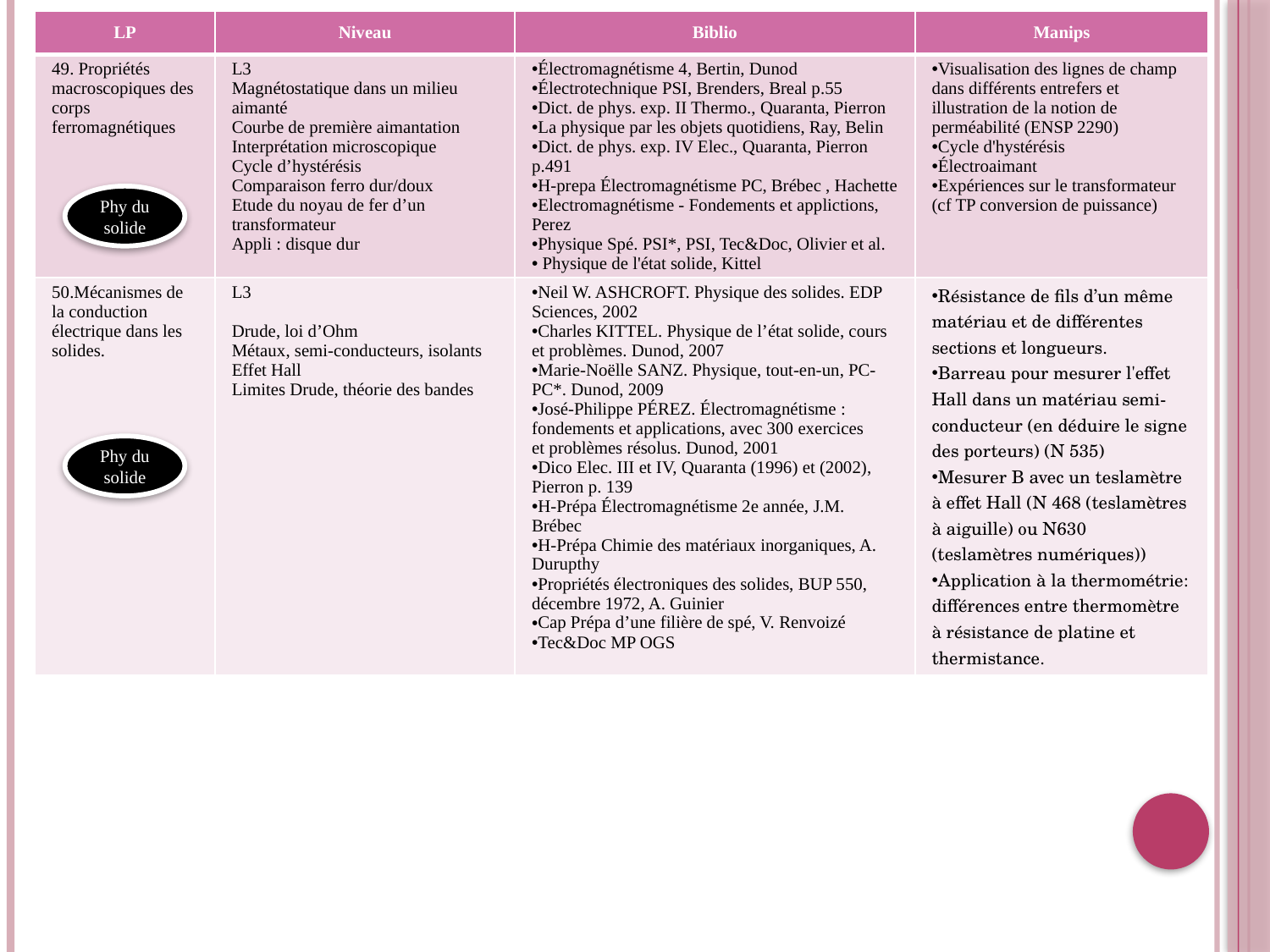

| LP | Niveau | Biblio | Manips |
| --- | --- | --- | --- |
| 49. Propriétés macroscopiques des corps ferromagnétiques | L3 Magnétostatique dans un milieu aimanté Courbe de première aimantation Interprétation microscopique Cycle d’hystérésis Comparaison ferro dur/doux Etude du noyau de fer d’un transformateur Appli : disque dur | Électromagnétisme 4, Bertin, Dunod Électrotechnique PSI, Brenders, Breal p.55 Dict. de phys. exp. II Thermo., Quaranta, Pierron La physique par les objets quotidiens, Ray, Belin Dict. de phys. exp. IV Elec., Quaranta, Pierron p.491 H-prepa Électromagnétisme PC, Brébec , Hachette Electromagnétisme - Fondements et applictions, Perez Physique Spé. PSI\*, PSI, Tec&Doc, Olivier et al. Physique de l'état solide, Kittel | Visualisation des lignes de champ dans différents entrefers et illustration de la notion de perméabilité (ENSP 2290) Cycle d'hystérésis Électroaimant Expériences sur le transformateur (cf TP conversion de puissance) |
| 50.Mécanismes de la conduction électrique dans les solides. | L3 Drude, loi d’Ohm Métaux, semi-conducteurs, isolants Effet Hall Limites Drude, théorie des bandes | Neil W. ASHCROFT. Physique des solides. EDP Sciences, 2002 Charles KITTEL. Physique de l’état solide, cours et problèmes. Dunod, 2007 Marie-Noëlle SANZ. Physique, tout-en-un, PC-PC\*. Dunod, 2009 José-Philippe PÉREZ. Électromagnétisme : fondements et applications, avec 300 exercices et problèmes résolus. Dunod, 2001 Dico Elec. III et IV, Quaranta (1996) et (2002), Pierron p. 139 H-Prépa Électromagnétisme 2e année, J.M. Brébec H-Prépa Chimie des matériaux inorganiques, A. Durupthy Propriétés électroniques des solides, BUP 550, décembre 1972, A. Guinier Cap Prépa d’une filière de spé, V. Renvoizé Tec&Doc MP OGS | Résistance de fils d’un même matériau et de différentes sections et longueurs. Barreau pour mesurer l'effet Hall dans un matériau semi-conducteur (en déduire le signe des porteurs) (N 535) Mesurer B avec un teslamètre à effet Hall (N 468 (teslamètres à aiguille) ou N630 (teslamètres numériques)) Application à la thermométrie: différences entre thermomètre à résistance de platine et thermistance. |
Phy du solide
Phy du solide